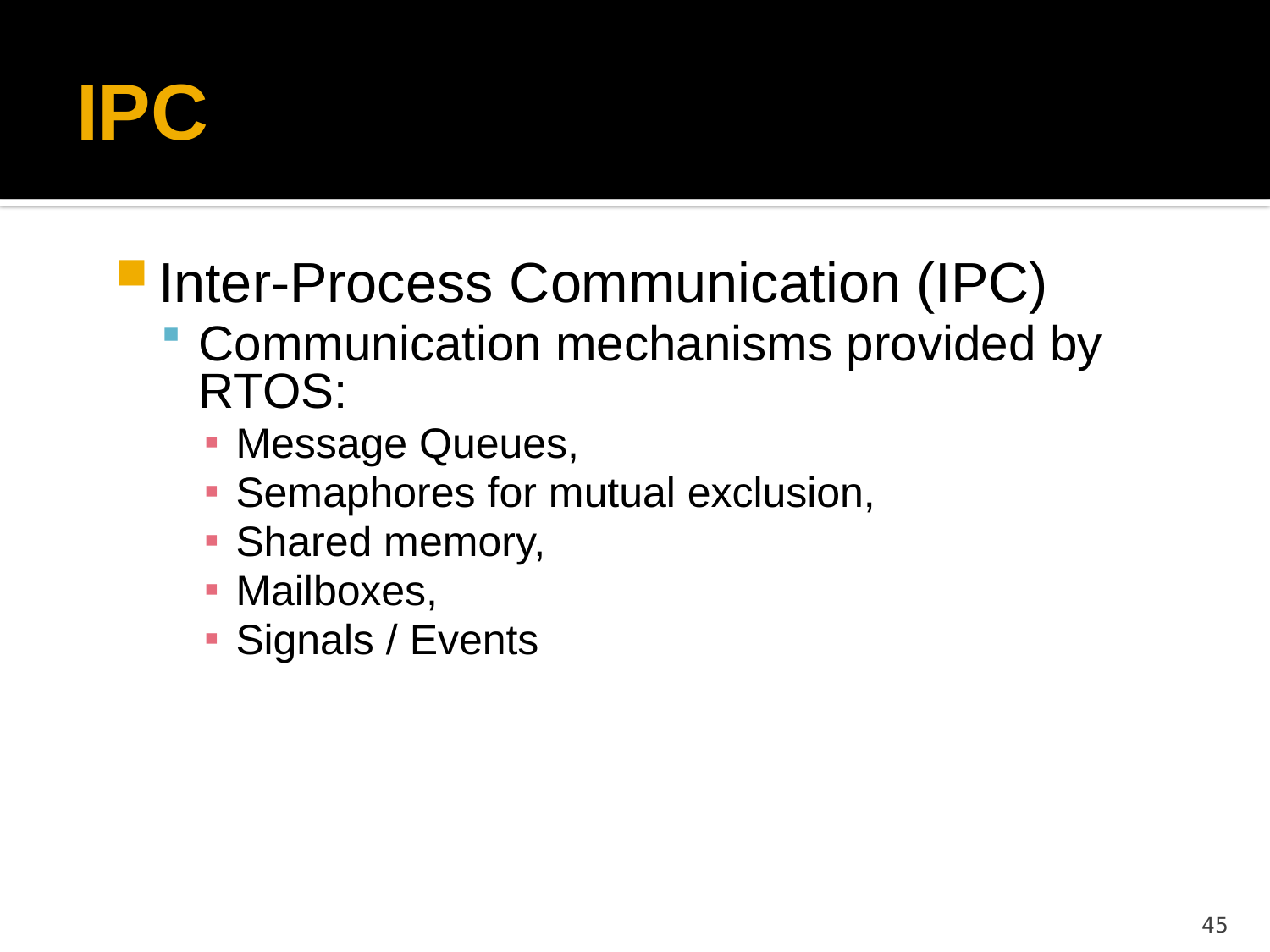

# IPC
Inter-Process Communication (IPC)
Communication mechanisms provided by RTOS:
Message Queues,
Semaphores for mutual exclusion,
Shared memory,
Mailboxes,
Signals / Events

45